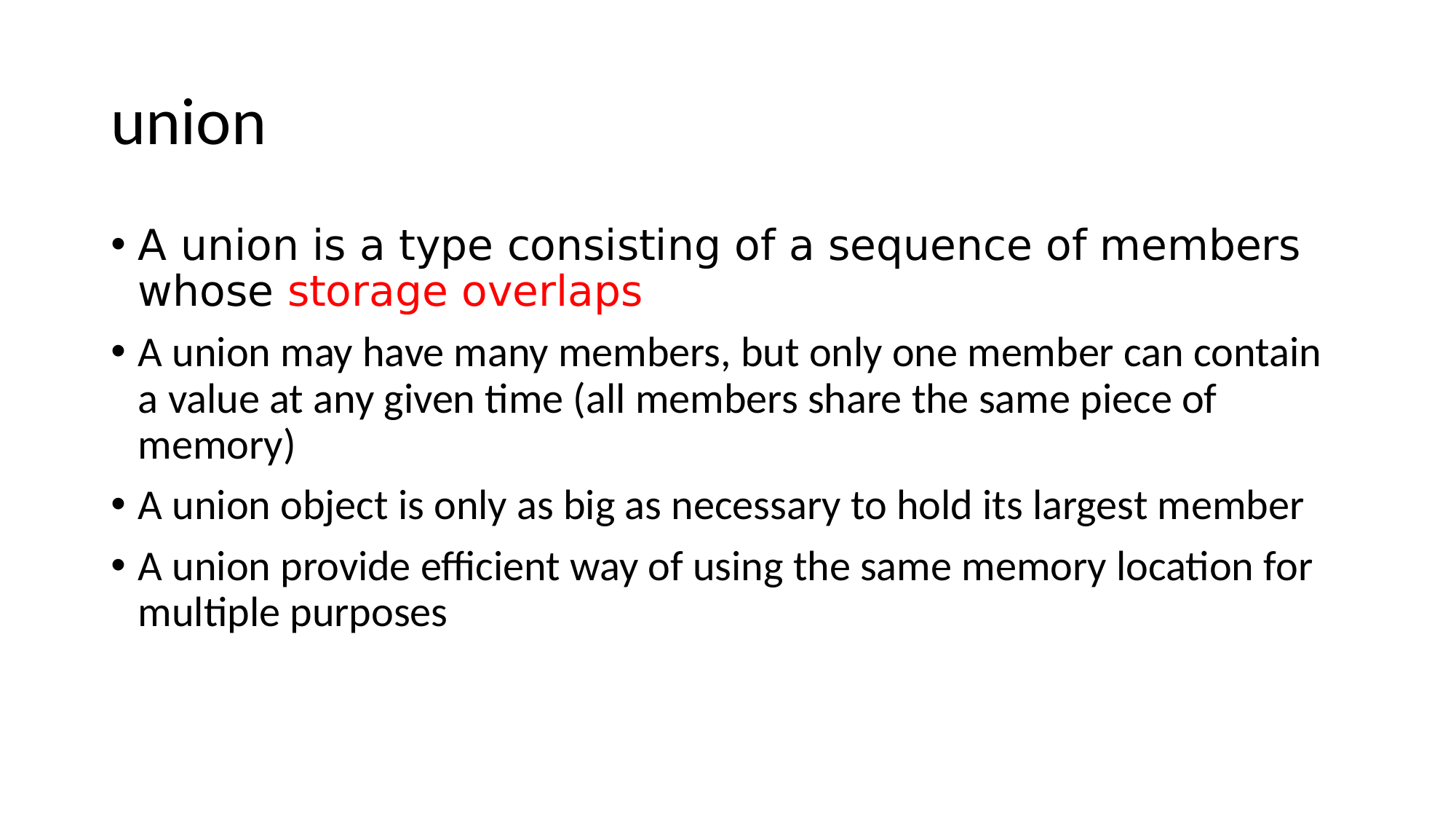

# union
A union is a type consisting of a sequence of members whose storage overlaps
A union may have many members, but only one member can contain a value at any given time (all members share the same piece of memory)
A union object is only as big as necessary to hold its largest member
A union provide efficient way of using the same memory location for multiple purposes